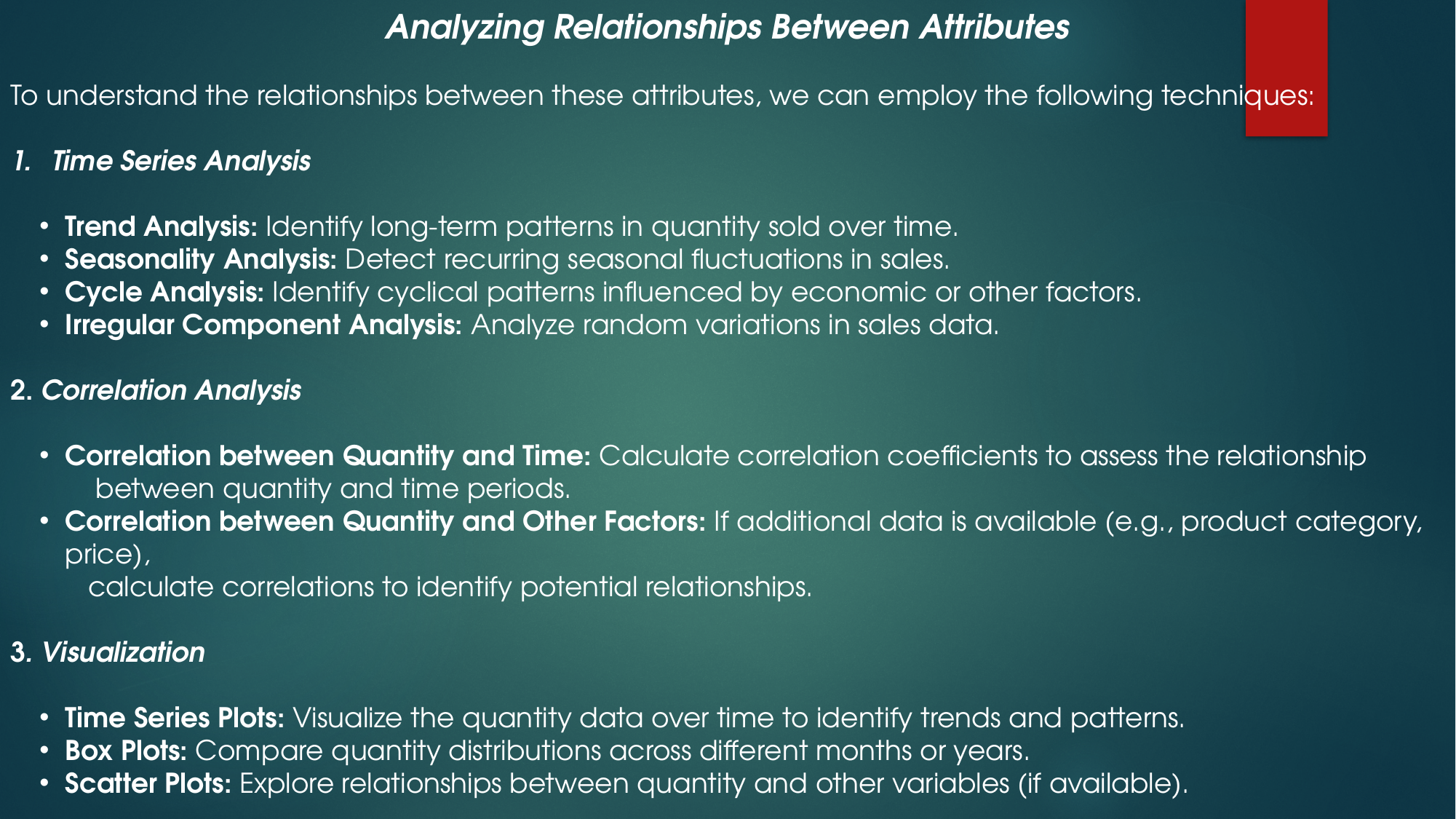

Analyzing Relationships Between Attributes

To understand the relationships between these attributes, we can employ the following techniques:

Time Series Analysis

Trend Analysis: Identify long-term patterns in quantity sold over time.
Seasonality Analysis: Detect recurring seasonal fluctuations in sales.
Cycle Analysis: Identify cyclical patterns influenced by economic or other factors.
Irregular Component Analysis: Analyze random variations in sales data.

2. Correlation Analysis

Correlation between Quantity and Time: Calculate correlation coefficients to assess the relationship
    between quantity and time periods.
Correlation between Quantity and Other Factors: If additional data is available (e.g., product category, price),
   calculate correlations to identify potential relationships.

3. Visualization

Time Series Plots: Visualize the quantity data over time to identify trends and patterns.
Box Plots: Compare quantity distributions across different months or years.
Scatter Plots: Explore relationships between quantity and other variables (if available).